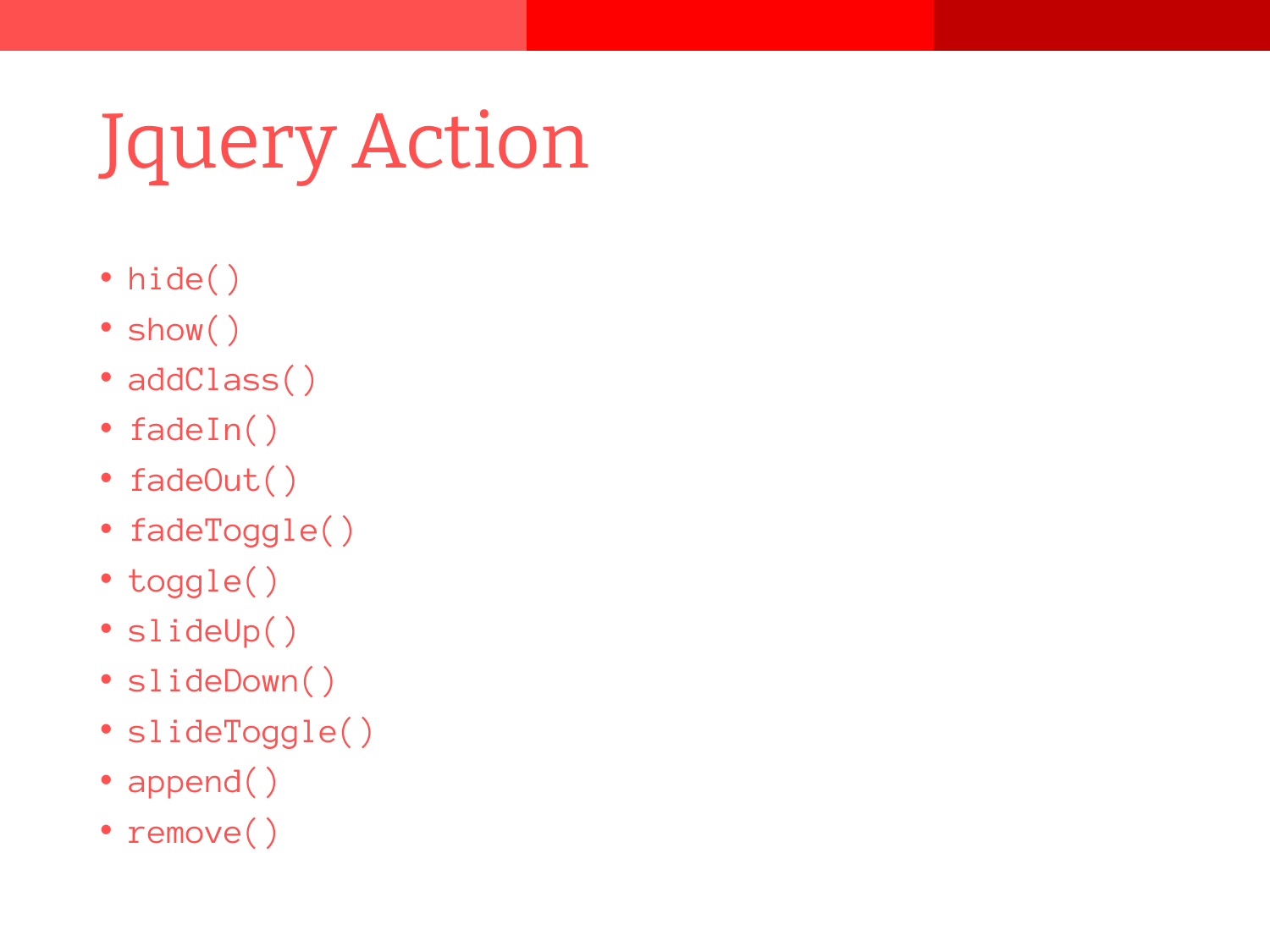

# Jquery Action
hide()
show()
addClass()
fadeIn()
fadeOut()
fadeToggle()
toggle()
slideUp()
slideDown()
slideToggle()
append()
remove()